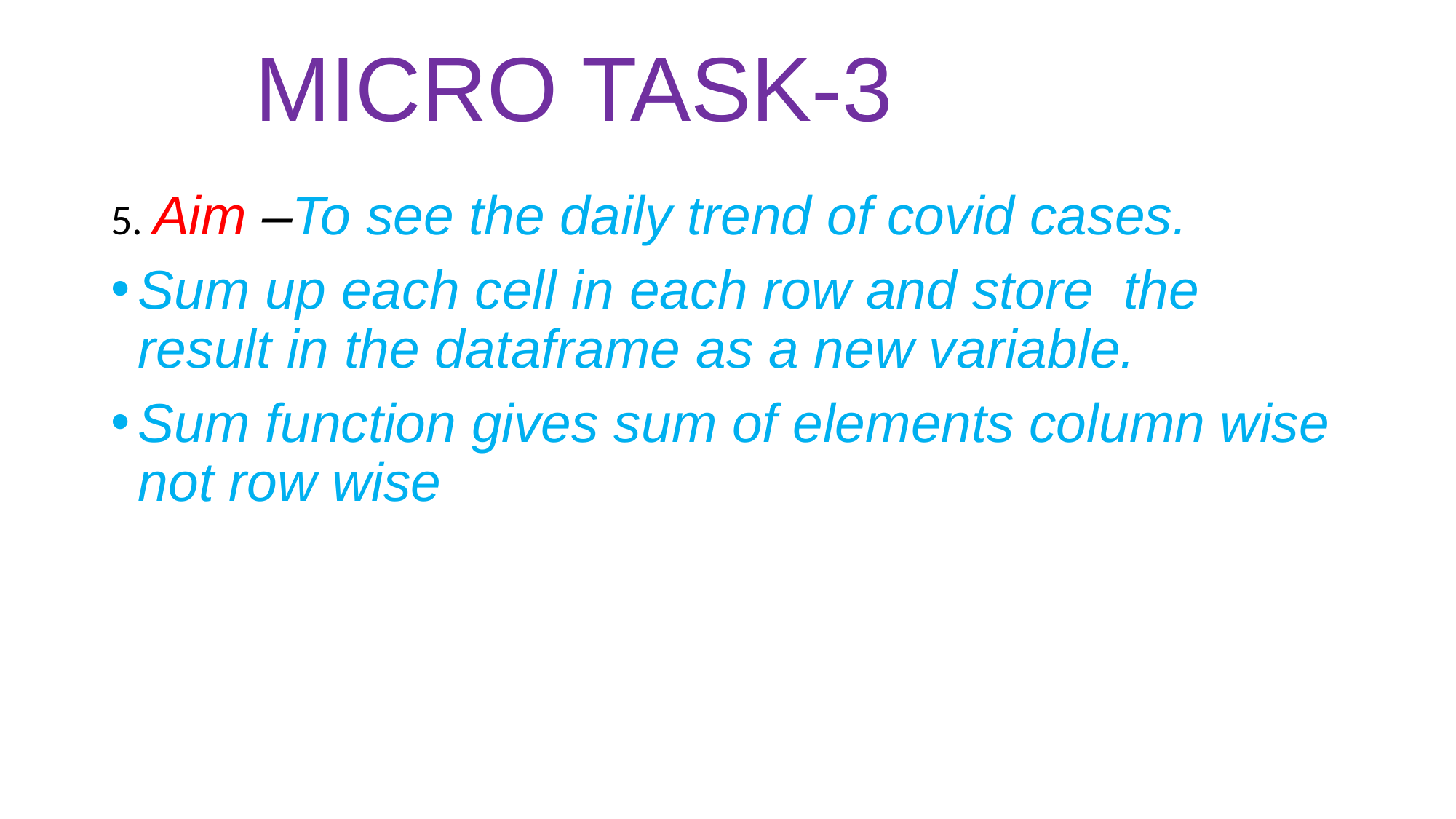

# MICRO TASK-3
5. Aim –To see the daily trend of covid cases.
Sum up each cell in each row and store  the result in the dataframe as a new variable.
Sum function gives sum of elements column wise not row wise